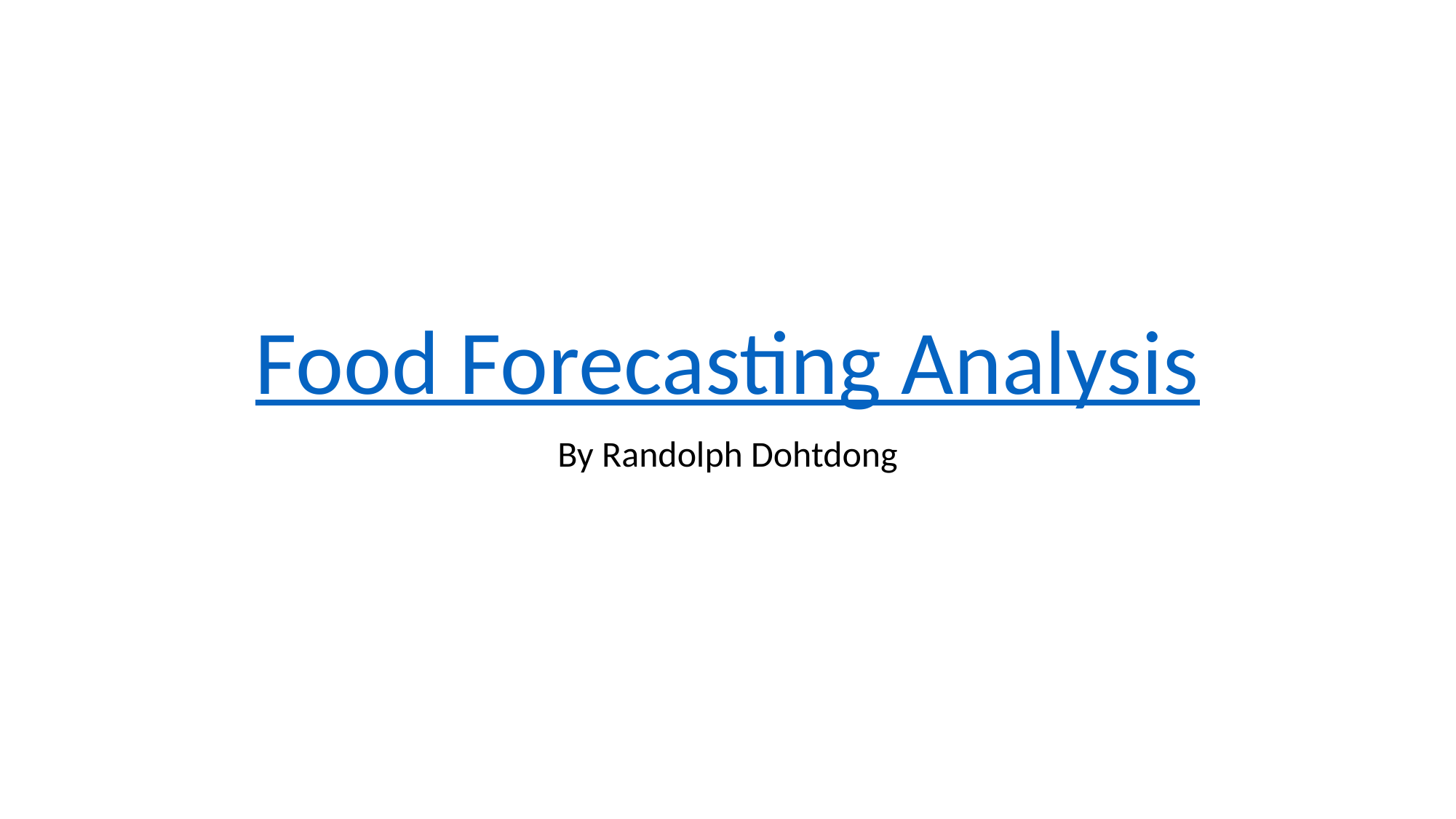

# Food Forecasting Analysis
By Randolph Dohtdong